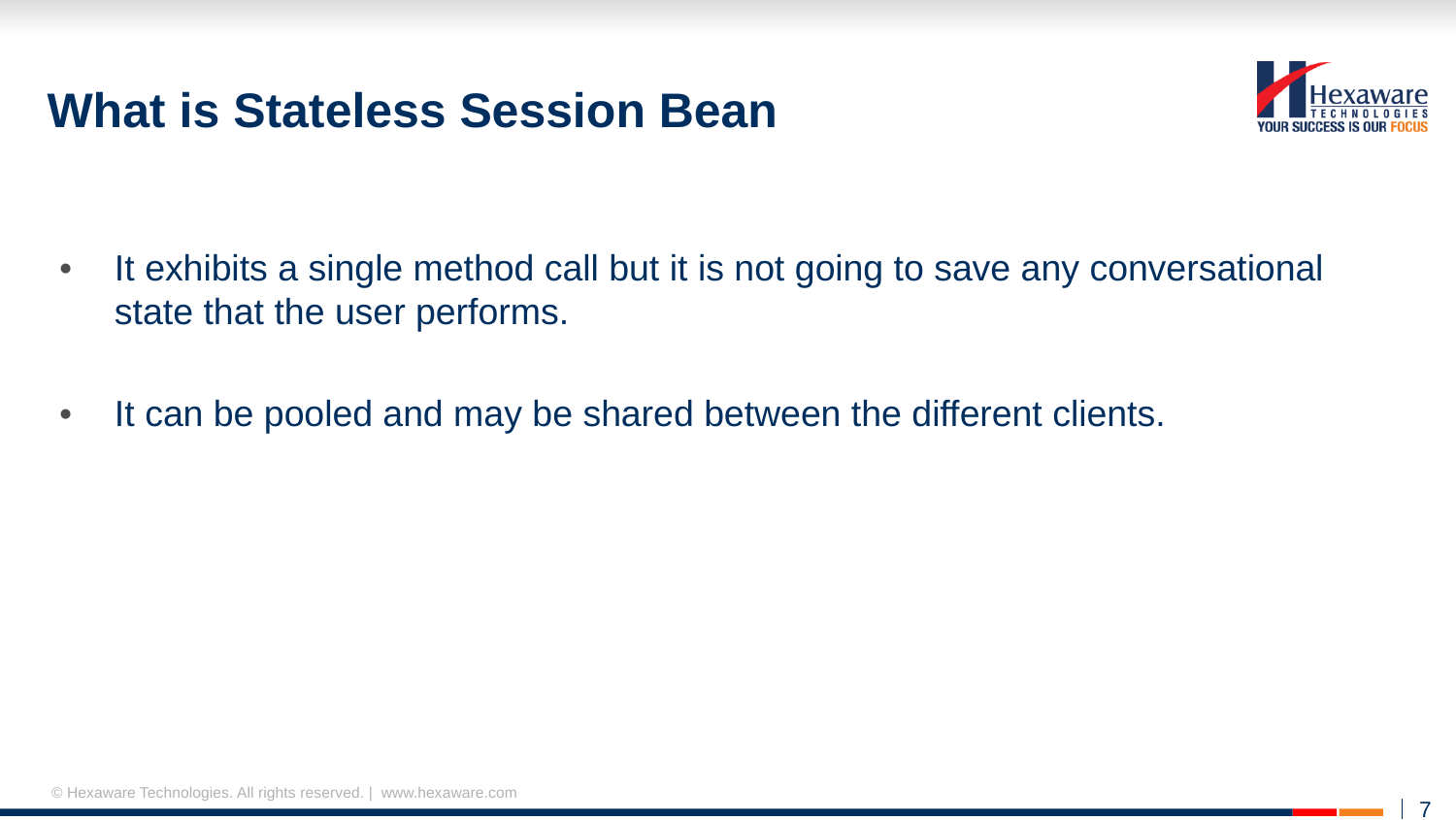

# What is Stateless Session Bean

It exhibits a single method call but it is not going to save any conversational state that the user performs.

It can be pooled and may be shared between the different clients.